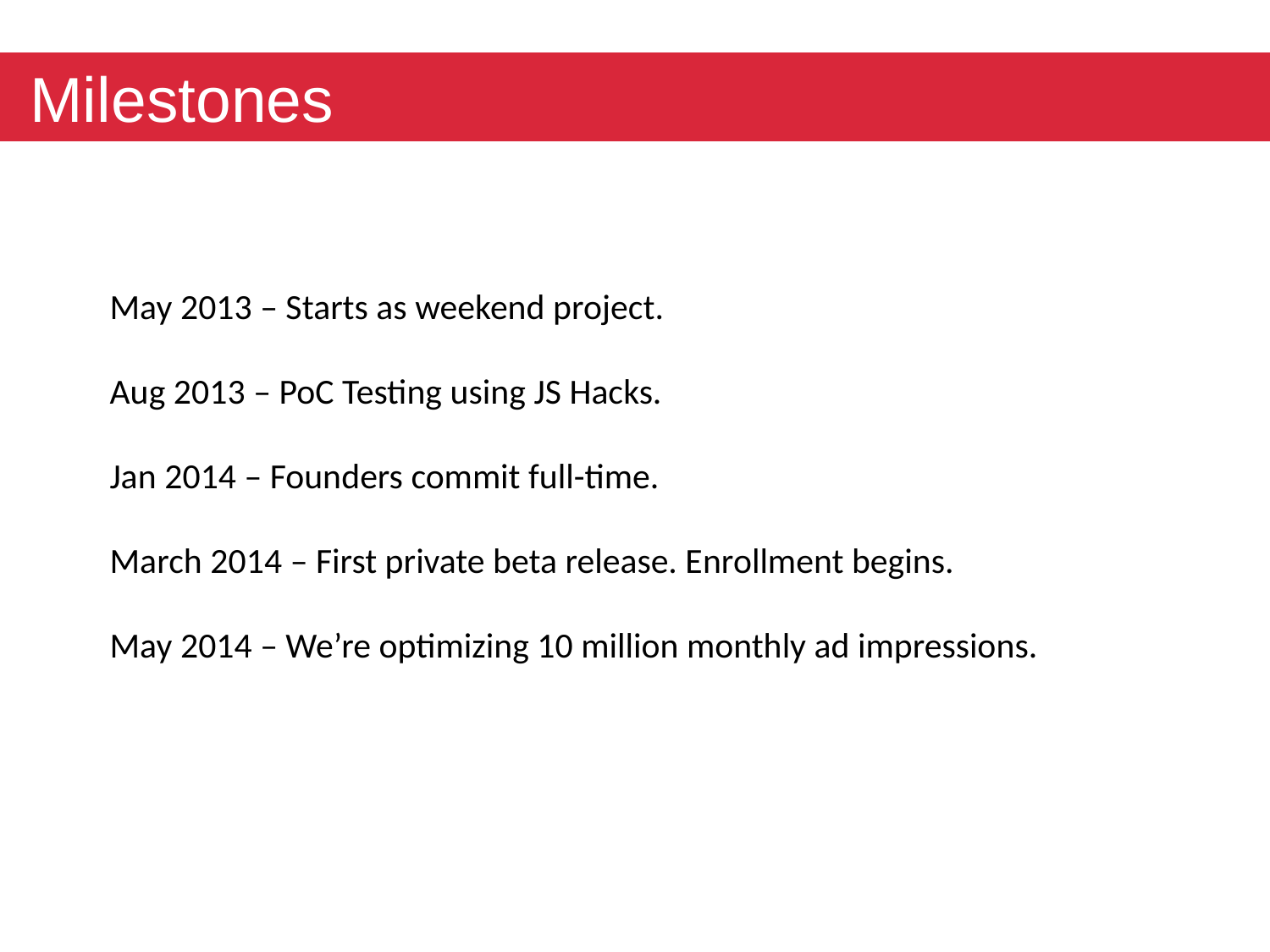

Milestones
May 2013 – Starts as weekend project.

Aug 2013 – PoC Testing using JS Hacks.

Jan 2014 – Founders commit full-time.

March 2014 – First private beta release. Enrollment begins.

May 2014 – We’re optimizing 10 million monthly ad impressions.